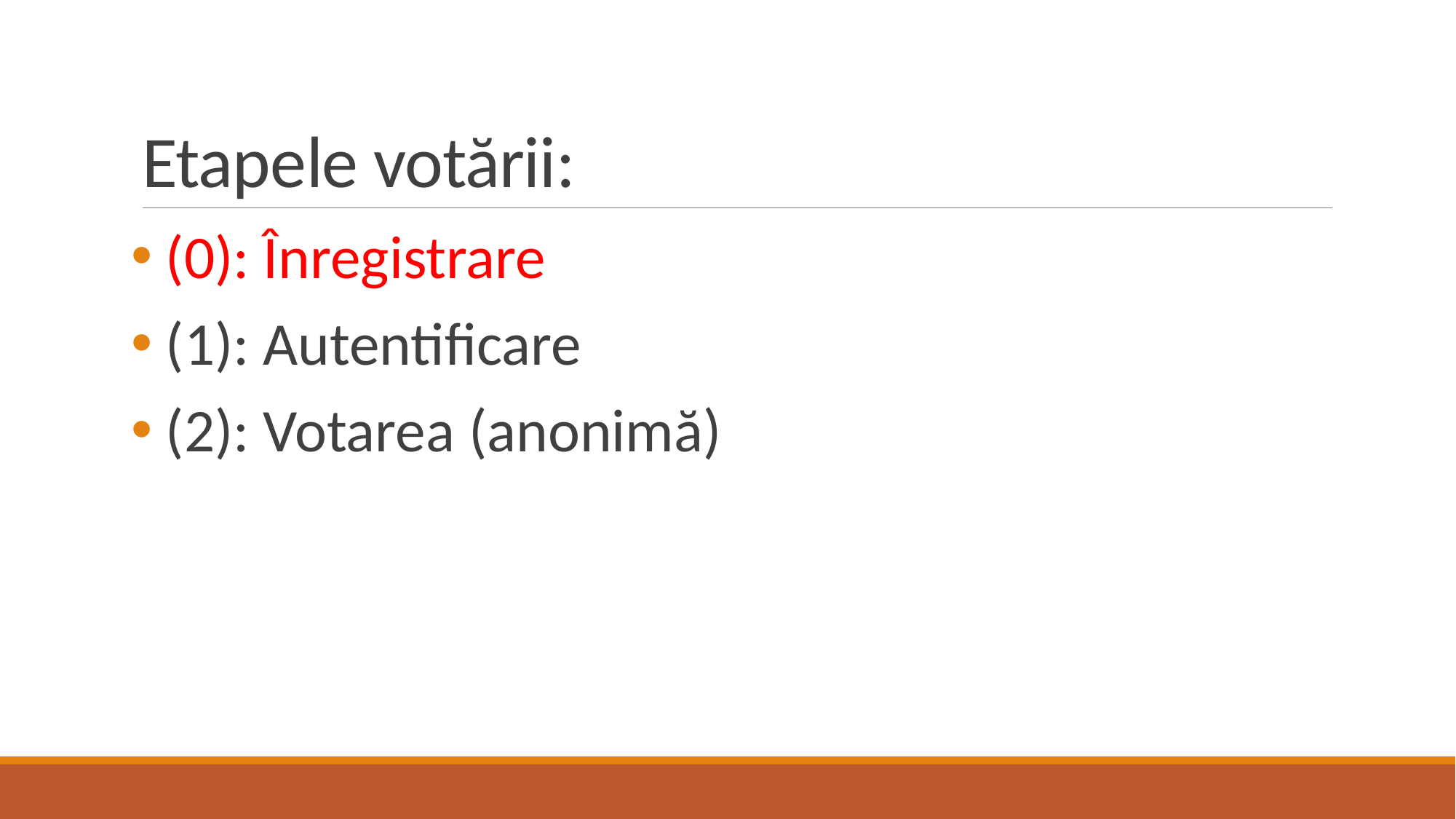

# Etapele votării:
 (0): Înregistrare
 (1): Autentificare
 (2): Votarea (anonimă)